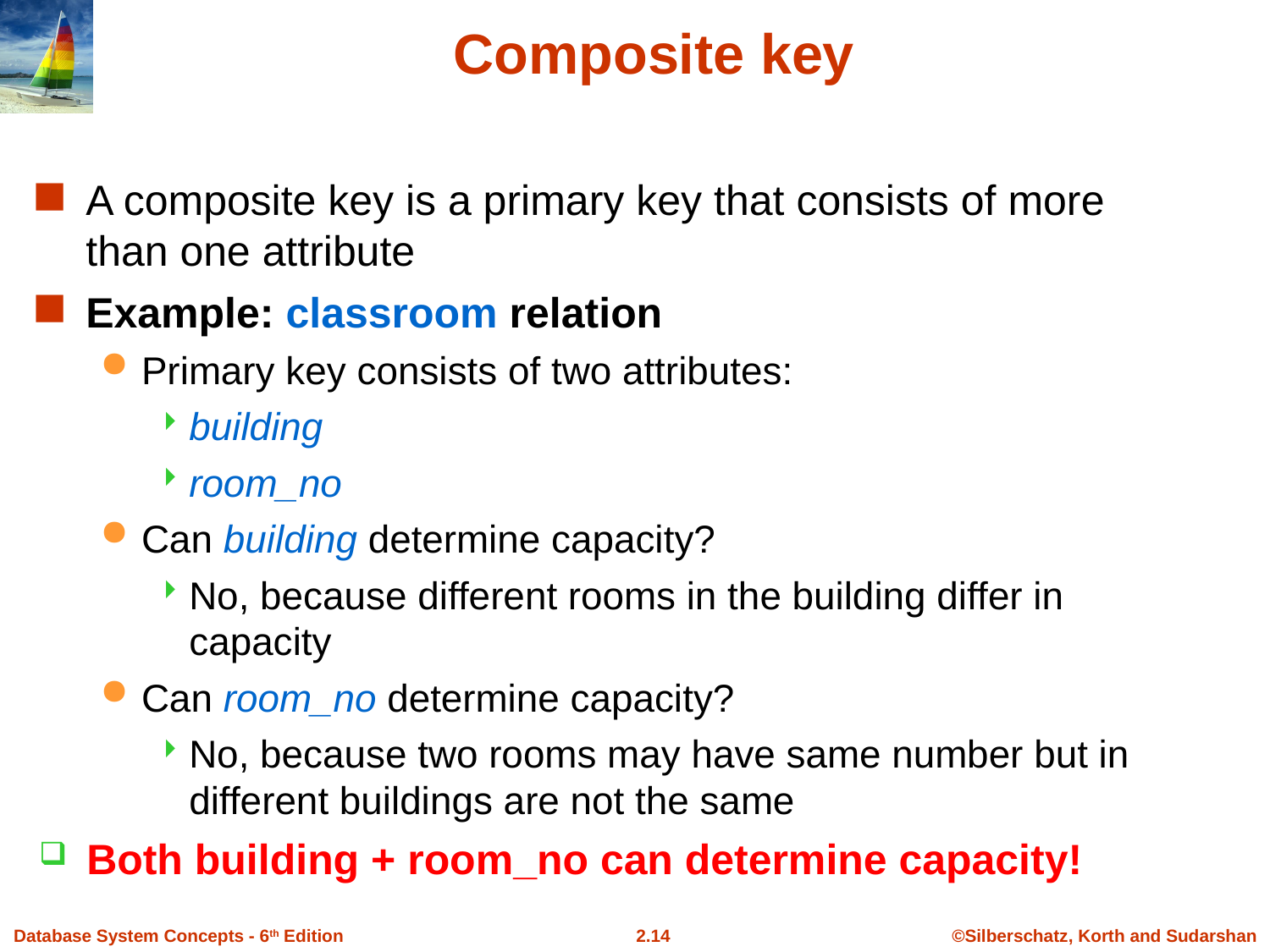

Composite key
A composite key is a primary key that consists of more than one attribute
Example: classroom relation
Primary key consists of two attributes:
building
room_no
Can building determine capacity?
No, because different rooms in the building differ in capacity
Can room_no determine capacity?
No, because two rooms may have same number but in different buildings are not the same
Both building + room_no can determine capacity!